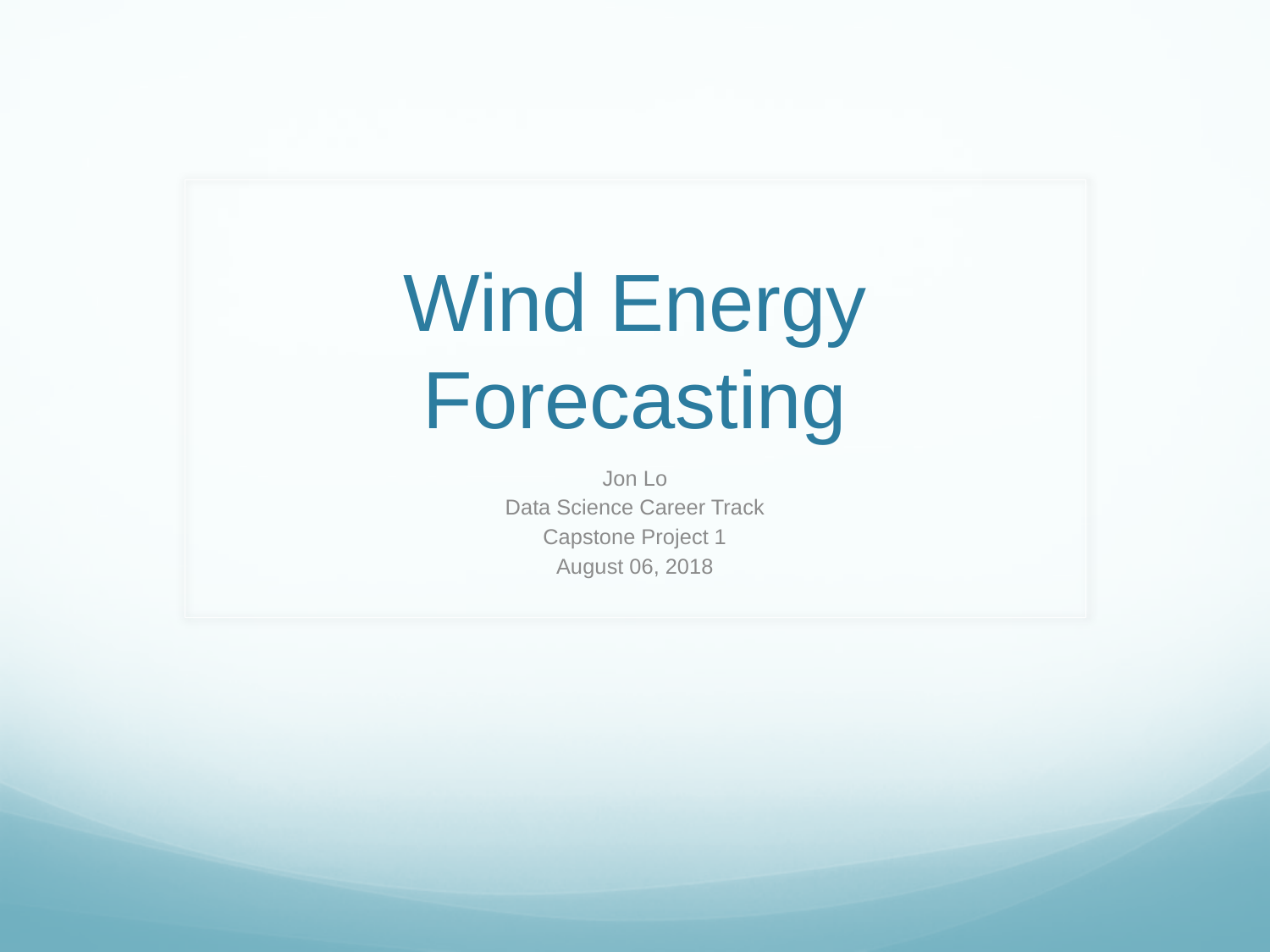

# Wind Energy Forecasting
Jon Lo
Data Science Career Track
Capstone Project 1
August 06, 2018